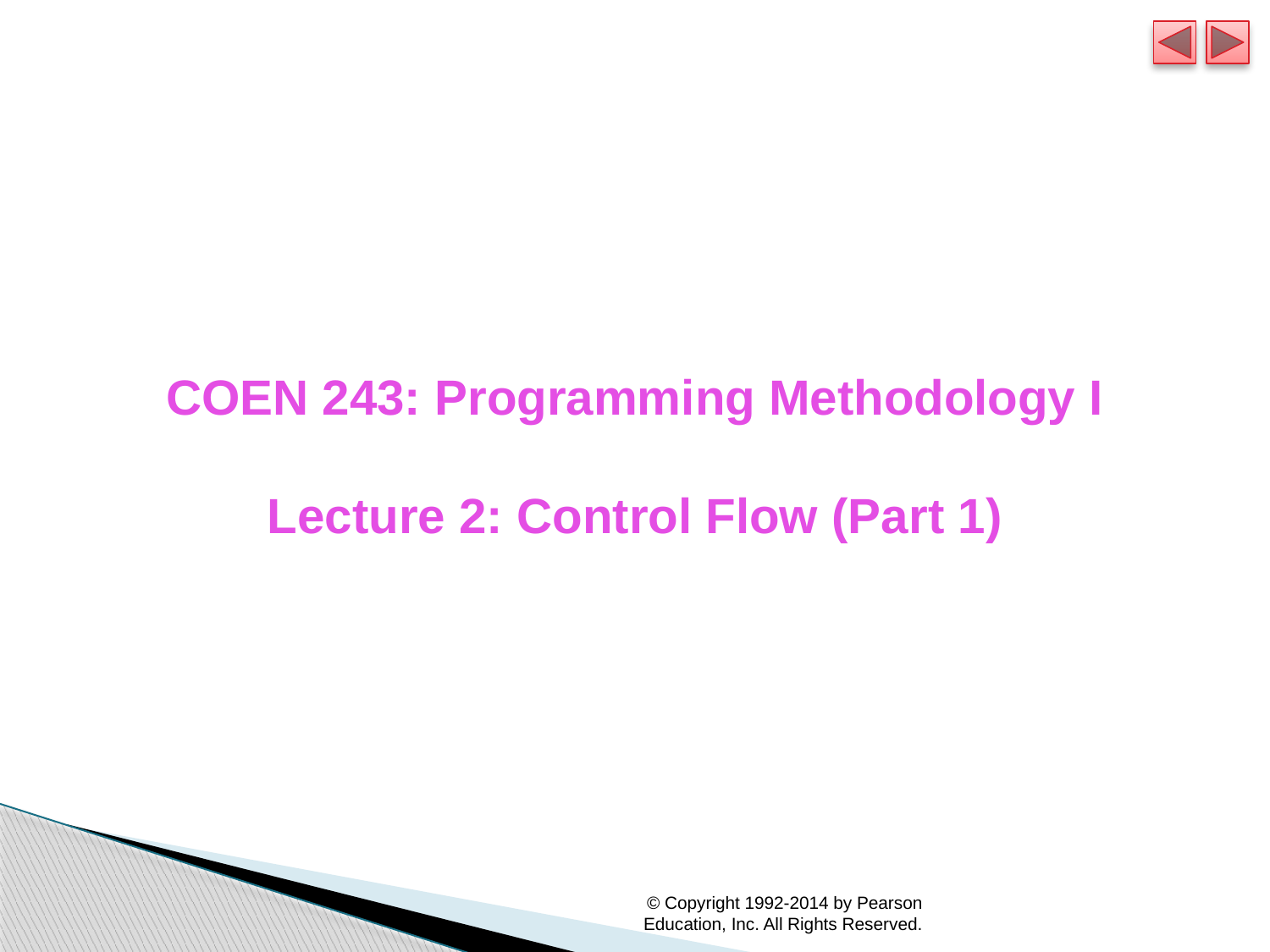

COEN 243: Programming Methodology I
Lecture 2: Control Flow (Part 1)
© Copyright 1992-2014 by Pearson Education, Inc. All Rights Reserved.